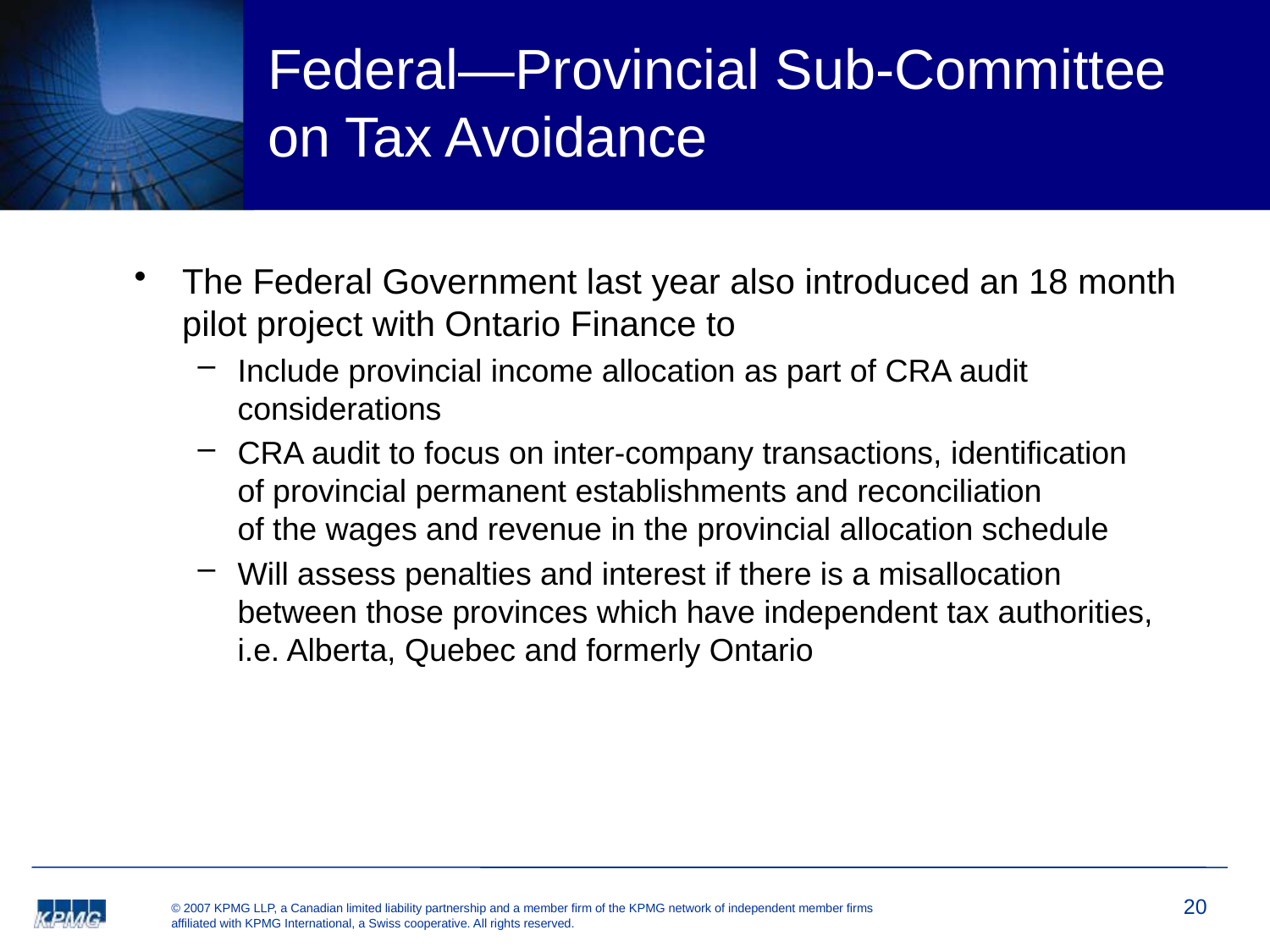

# Federal—Provincial Sub-Committee on Tax Avoidance

The Federal Government last year also introduced an 18 month pilot project with Ontario Finance to
Include provincial income allocation as part of CRA audit considerations
CRA audit to focus on inter-company transactions, identification
of provincial permanent establishments and reconciliation
of the wages and revenue in the provincial allocation schedule
Will assess penalties and interest if there is a misallocation between those provinces which have independent tax authorities, i.e. Alberta, Quebec and formerly Ontario